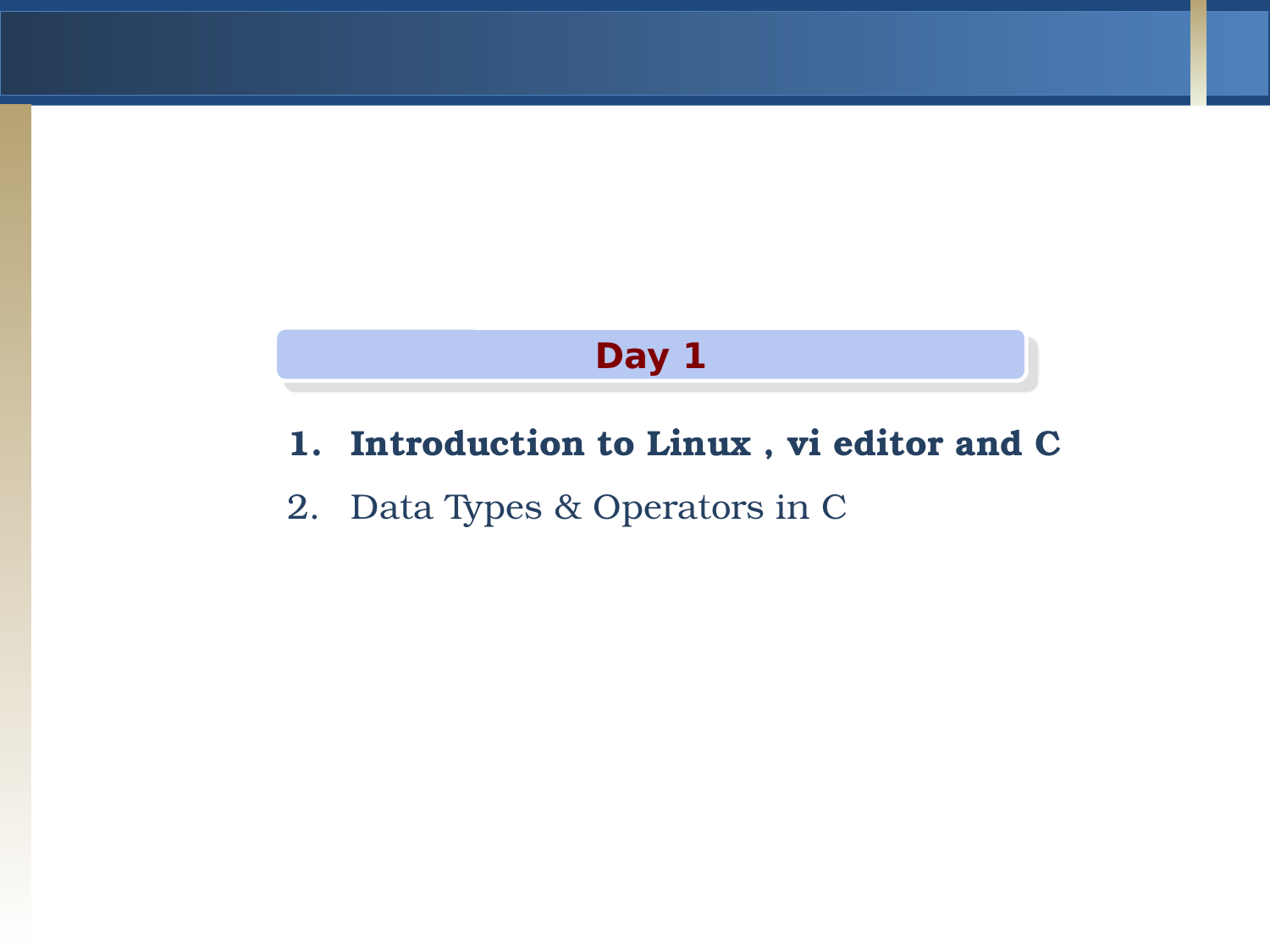

Day 1
Introduction to Linux , vi editor and C
Data Types & Operators in C